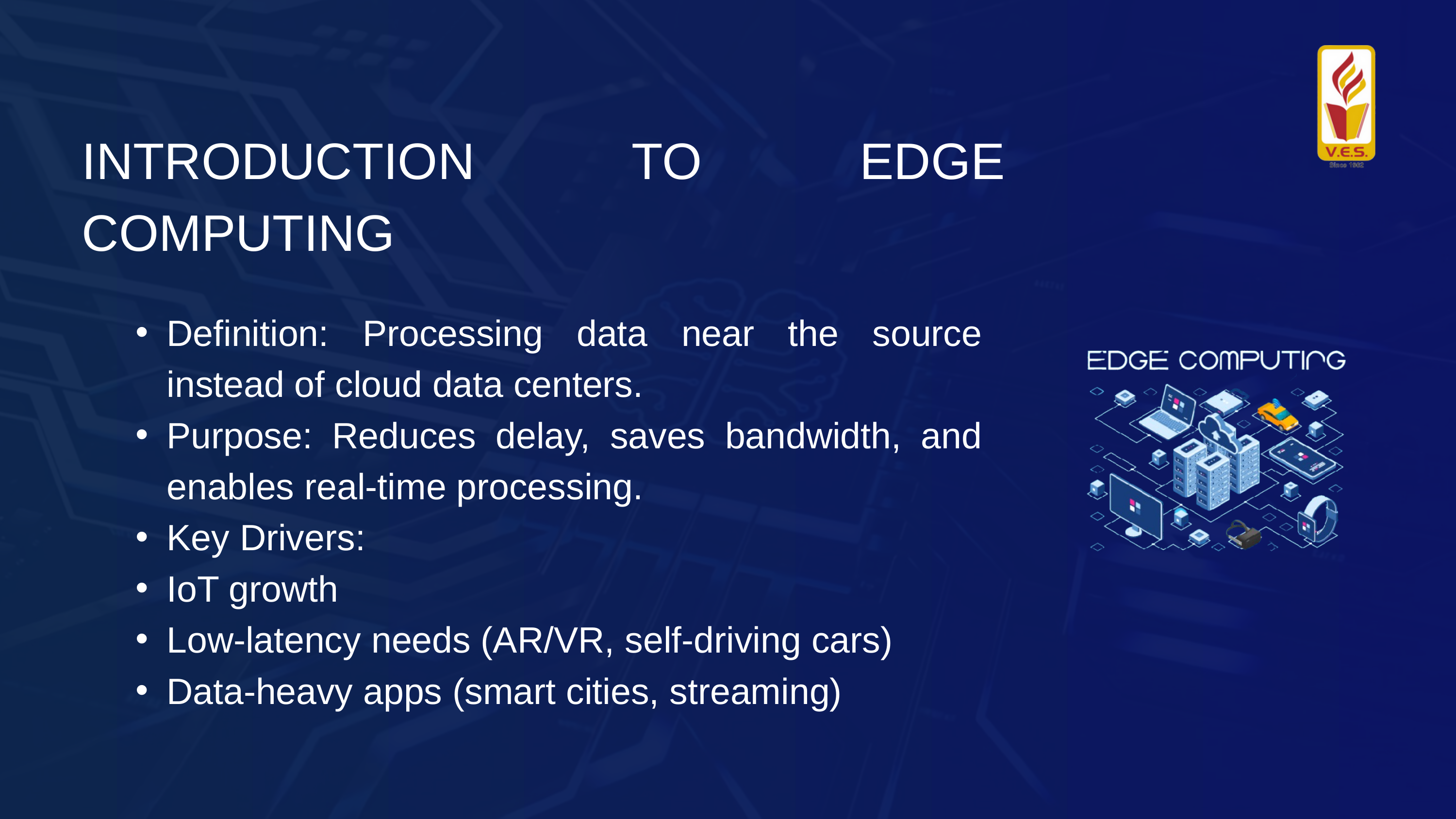

INTRODUCTION TO EDGE COMPUTING
Definition: Processing data near the source instead of cloud data centers.
Purpose: Reduces delay, saves bandwidth, and enables real-time processing.
Key Drivers:
IoT growth
Low-latency needs (AR/VR, self-driving cars)
Data-heavy apps (smart cities, streaming)